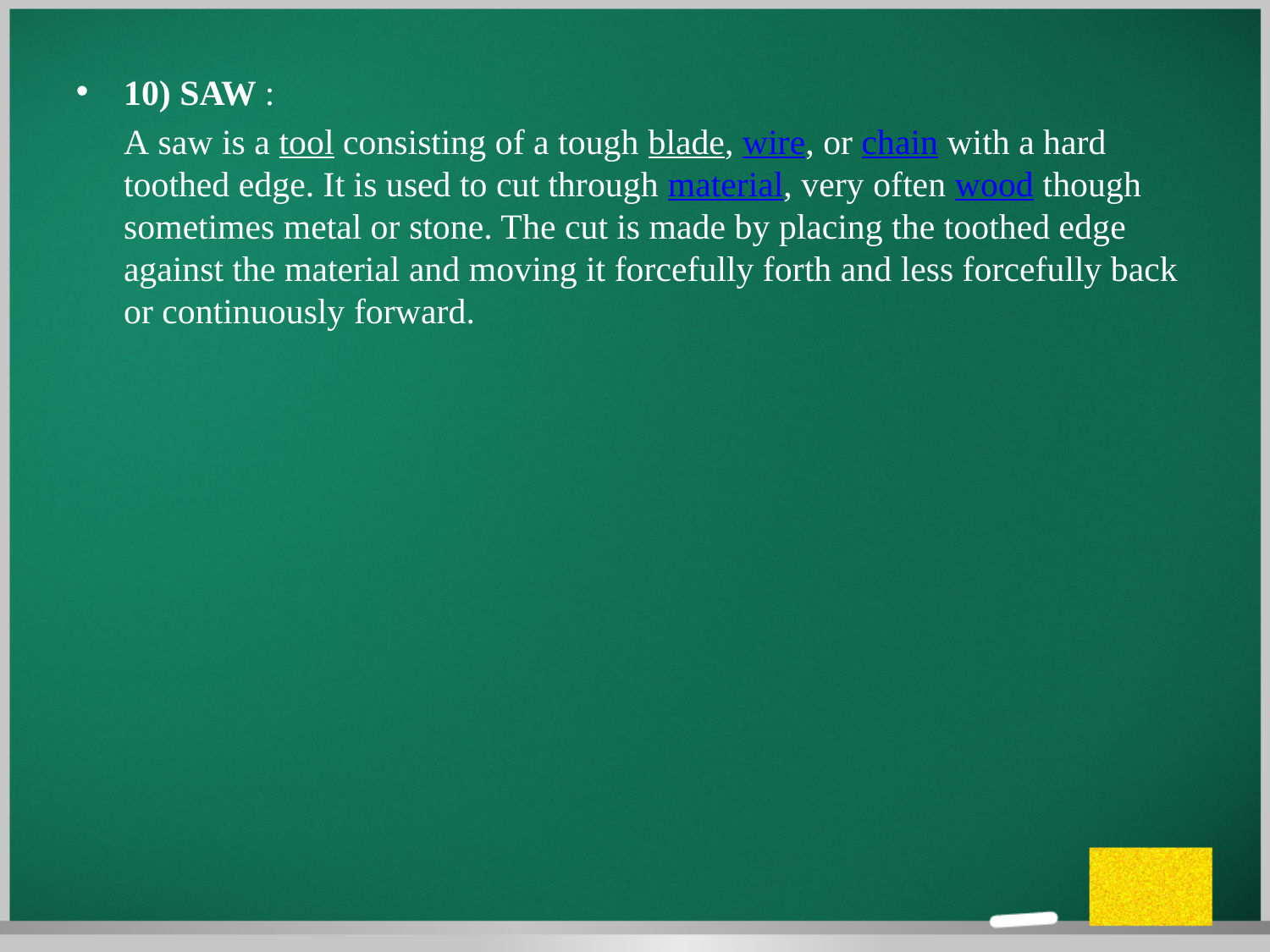

10) SAW :
 	A saw is a tool consisting of a tough blade, wire, or chain with a hard toothed edge. It is used to cut through material, very often wood though sometimes metal or stone. The cut is made by placing the toothed edge against the material and moving it forcefully forth and less forcefully back or continuously forward.